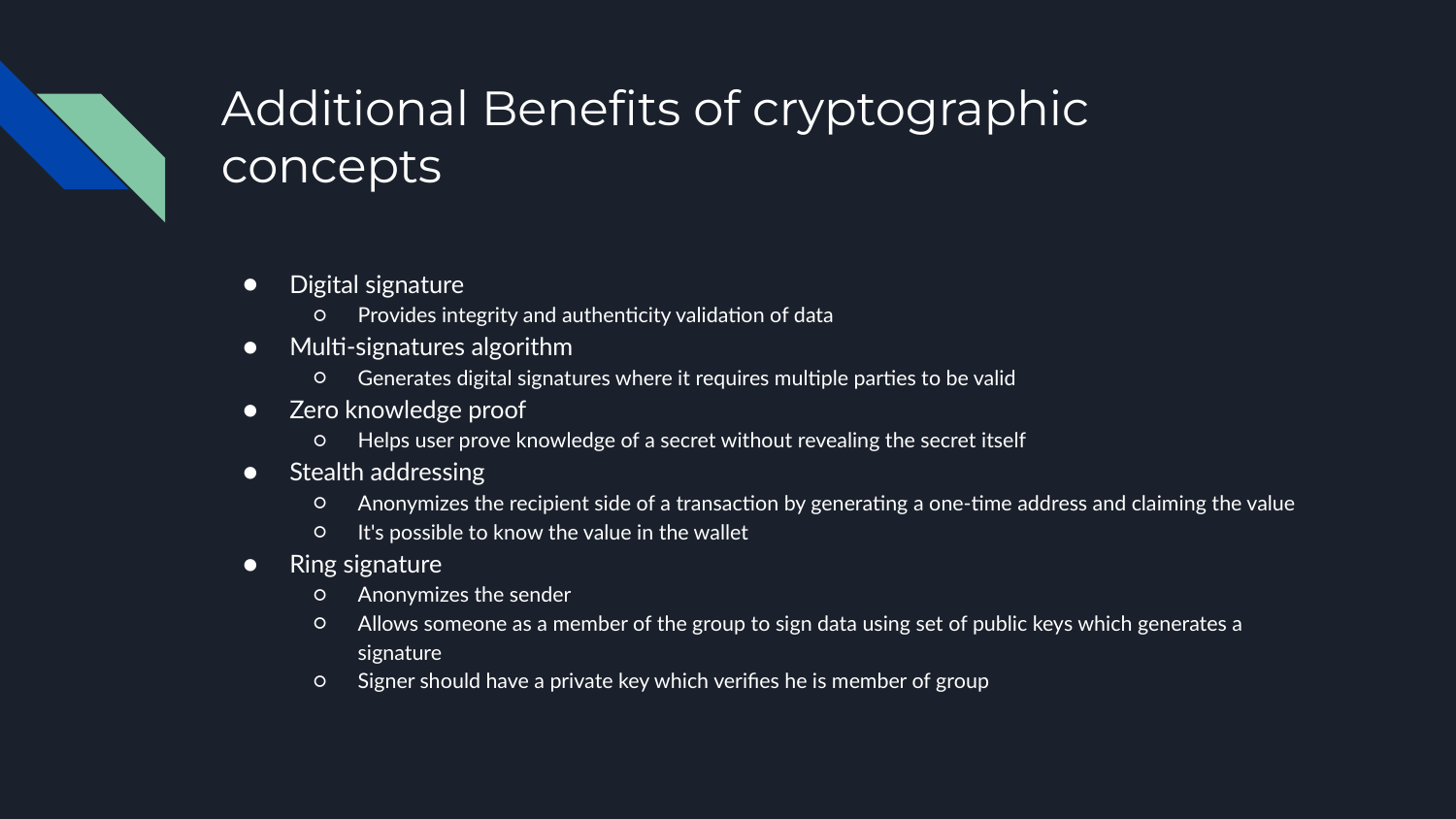

# Additional Benefits of cryptographic concepts
Digital signature
Provides integrity and authenticity validation of data
Multi-signatures algorithm
Generates digital signatures where it requires multiple parties to be valid
Zero knowledge proof
Helps user prove knowledge of a secret without revealing the secret itself
Stealth addressing
Anonymizes the recipient side of a transaction by generating a one-time address and claiming the value
It's possible to know the value in the wallet
Ring signature
Anonymizes the sender
Allows someone as a member of the group to sign data using set of public keys which generates a signature
Signer should have a private key which verifies he is member of group